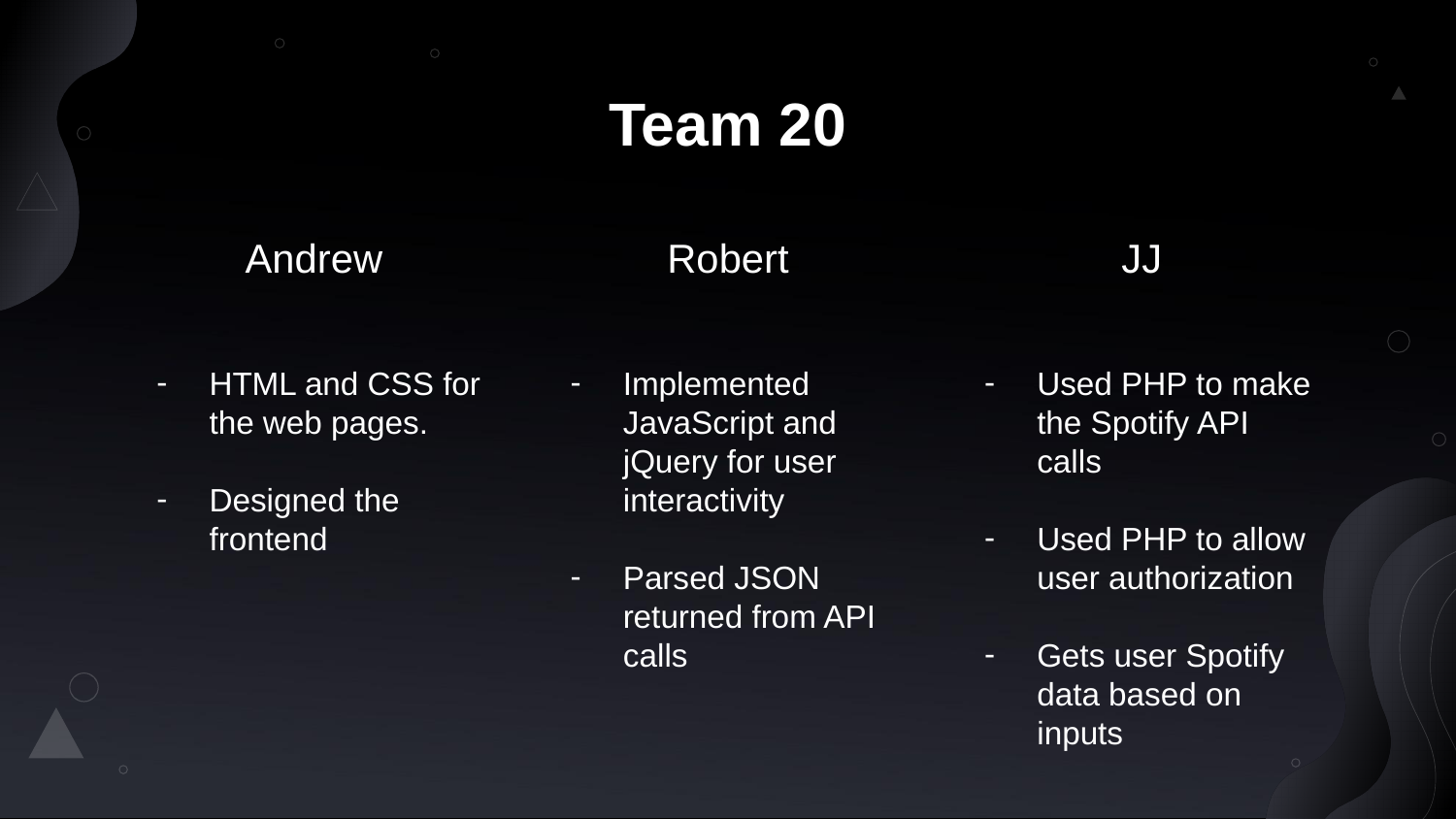

# Team 20
Andrew
Robert
JJ
Implemented JavaScript and jQuery for user interactivity

Parsed JSON returned from API calls
Used PHP to make the Spotify API calls

Used PHP to allow user authorization

Gets user Spotify data based on inputs
HTML and CSS for the web pages.

Designed the frontend